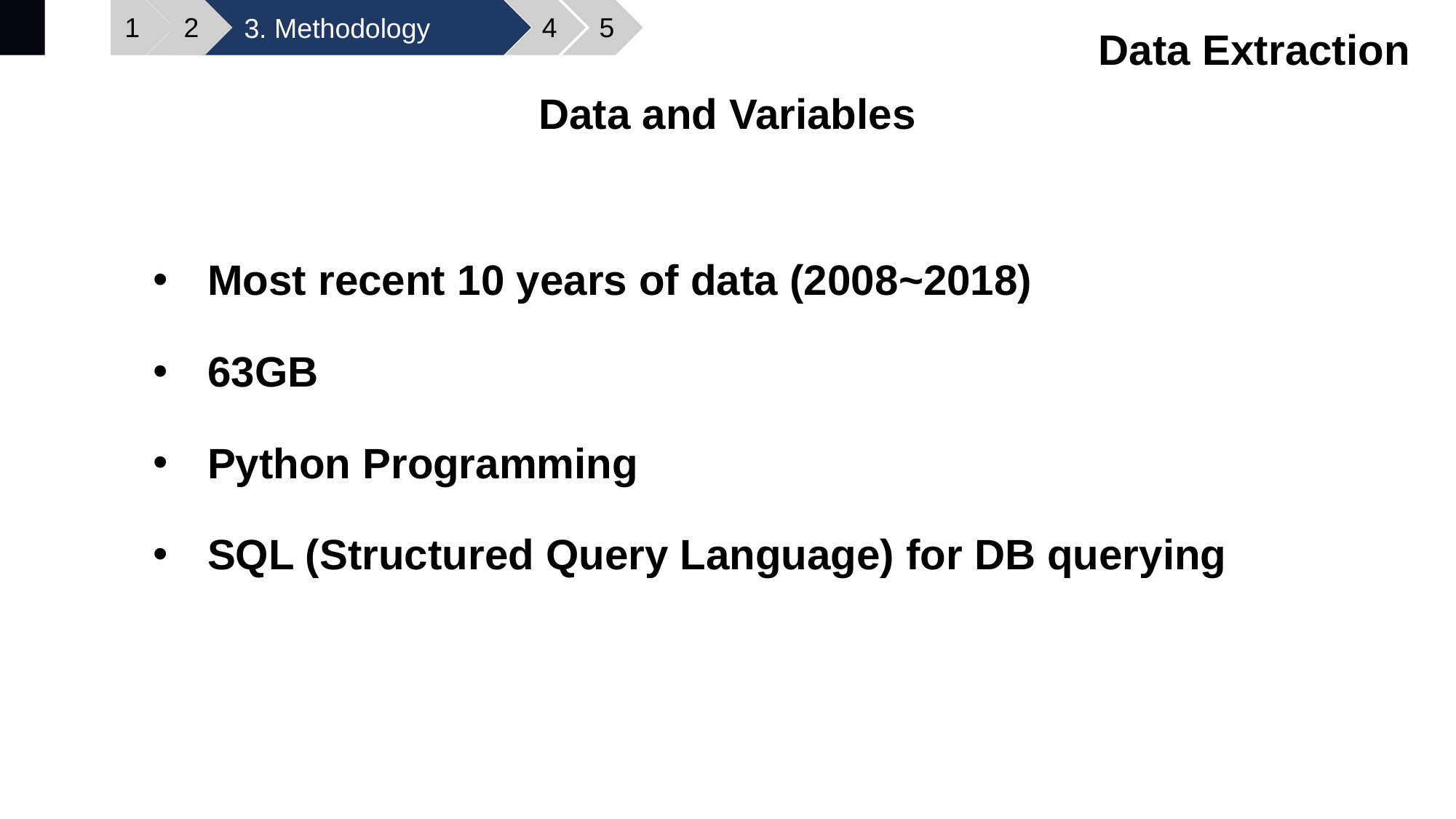

3. Methodology

1
2
4
5
Data Extraction
Data and Variables
Most recent 10 years of data (2008~2018)

63GB

Python Programming

SQL (Structured Query Language) for DB querying